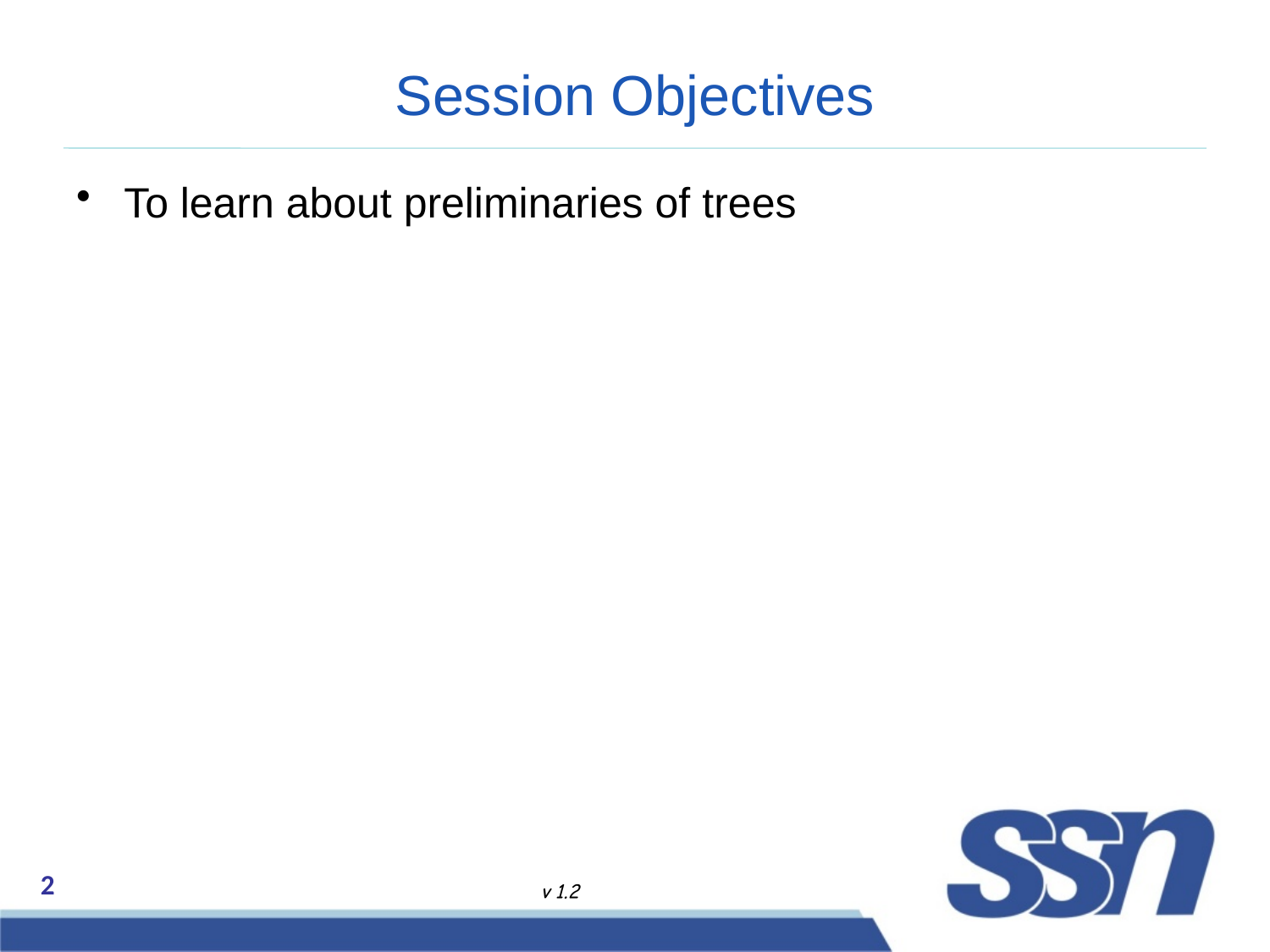

# Session Objectives
To learn about preliminaries of trees